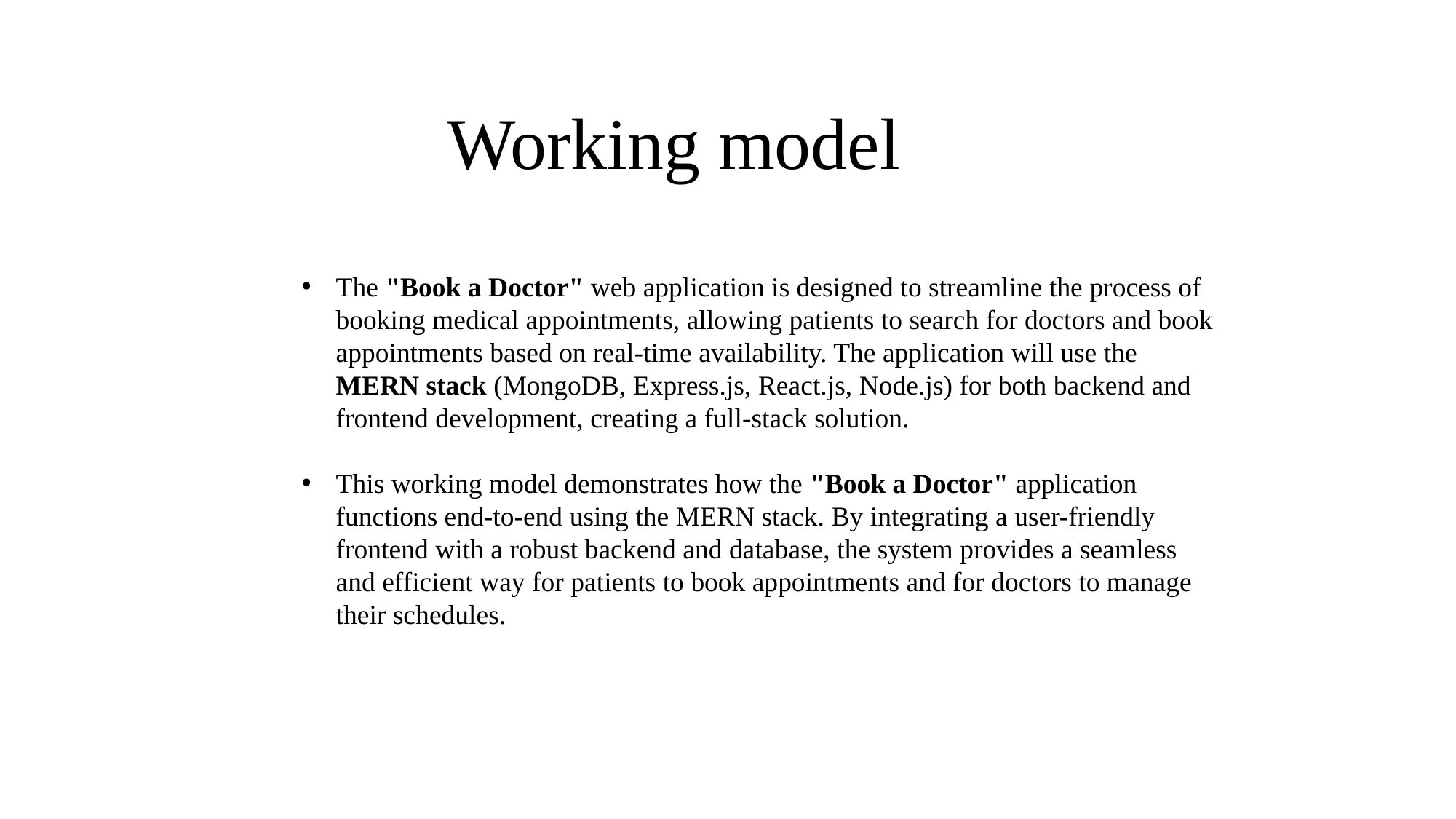

Working model

The "Book a Doctor" web application is designed to streamline the process of booking medical appointments, allowing patients to search for doctors and book appointments based on real-time availability. The application will use the MERN stack (MongoDB, Express.js, React.js, Node.js) for both backend and frontend development, creating a full-stack solution.

This working model demonstrates how the "Book a Doctor" application functions end-to-end using the MERN stack. By integrating a user-friendly frontend with a robust backend and database, the system provides a seamless and efficient way for patients to book appointments and for doctors to manage their schedules.